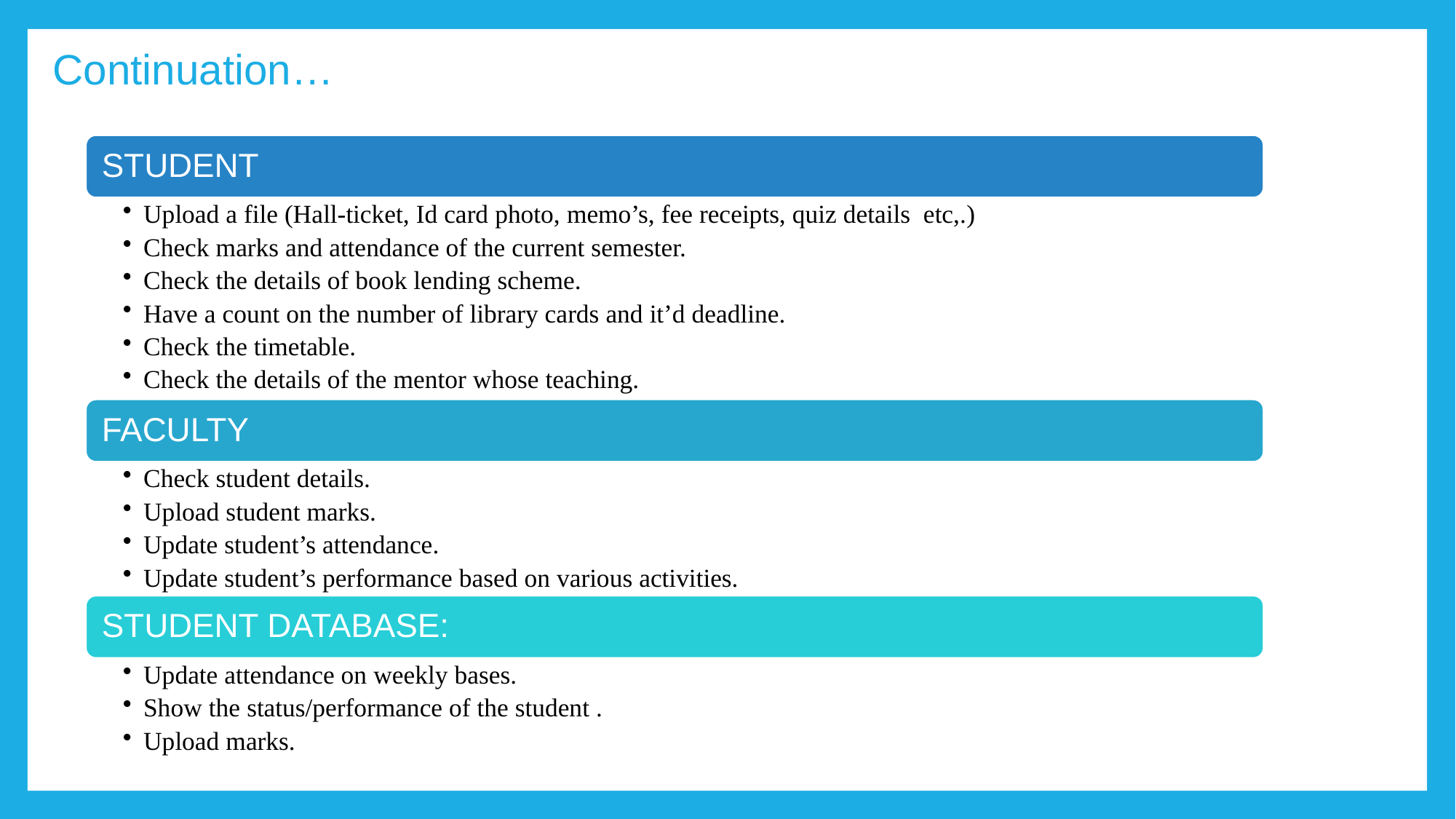

# Continuation…
STUDENT
Upload a file (Hall-ticket, Id card photo, memo’s, fee receipts, quiz details  etc,.)
Check marks and attendance of the current semester.
Check the details of book lending scheme.
Have a count on the number of library cards and it’d deadline.
Check the timetable.
Check the details of the mentor whose teaching.
FACULTY
Check student details.
Upload student marks.
Update student’s attendance.
Update student’s performance based on various activities.
STUDENT DATABASE:
Update attendance on weekly bases.
Show the status/performance of the student .
Upload marks.